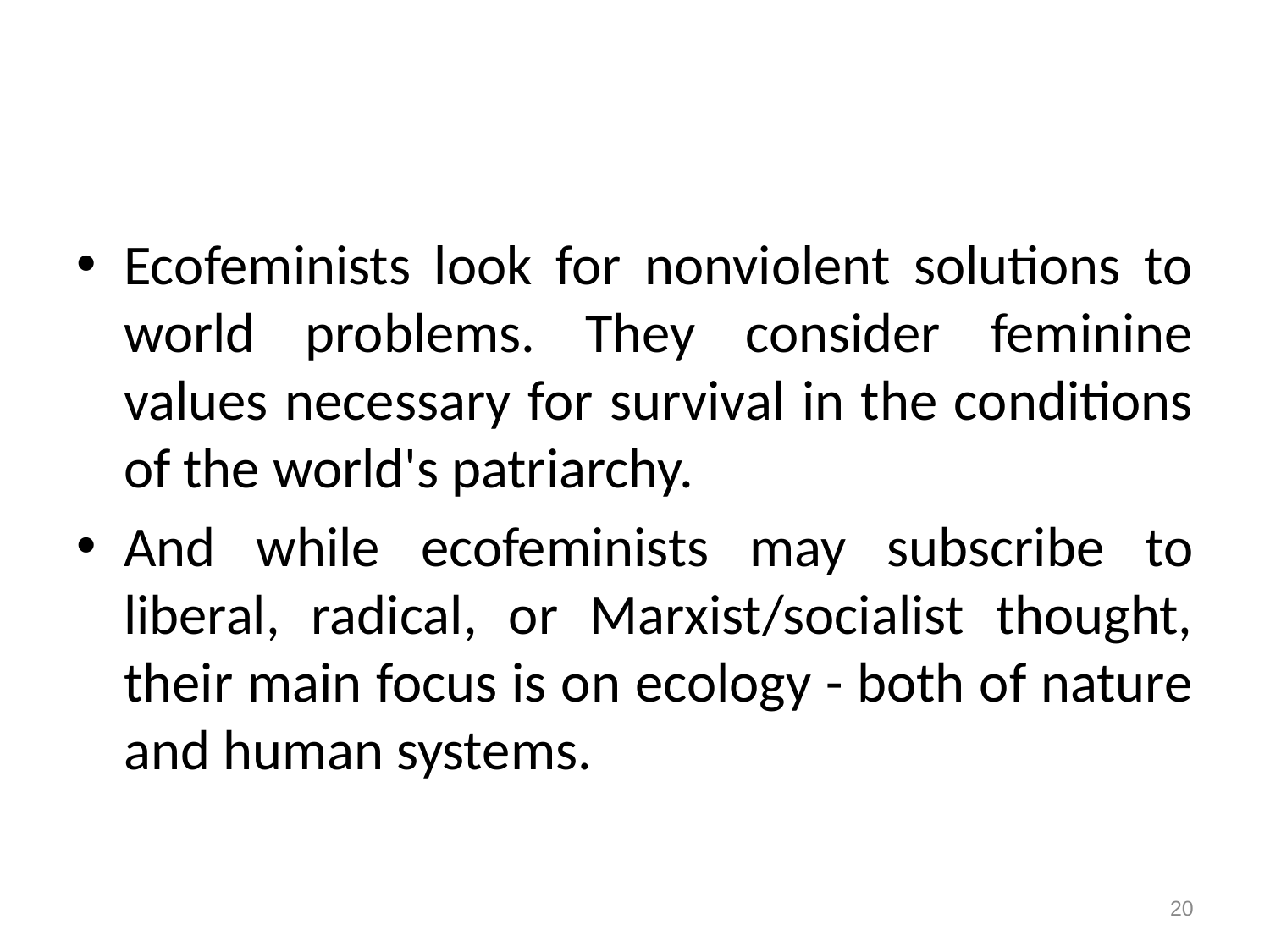

#
Ecofeminists look for nonviolent solutions to world problems. They consider feminine values necessary for survival in the conditions of the world's patriarchy.
And while ecofeminists may subscribe to liberal, radical, or Marxist/socialist thought, their main focus is on ecology - both of nature and human systems.

20